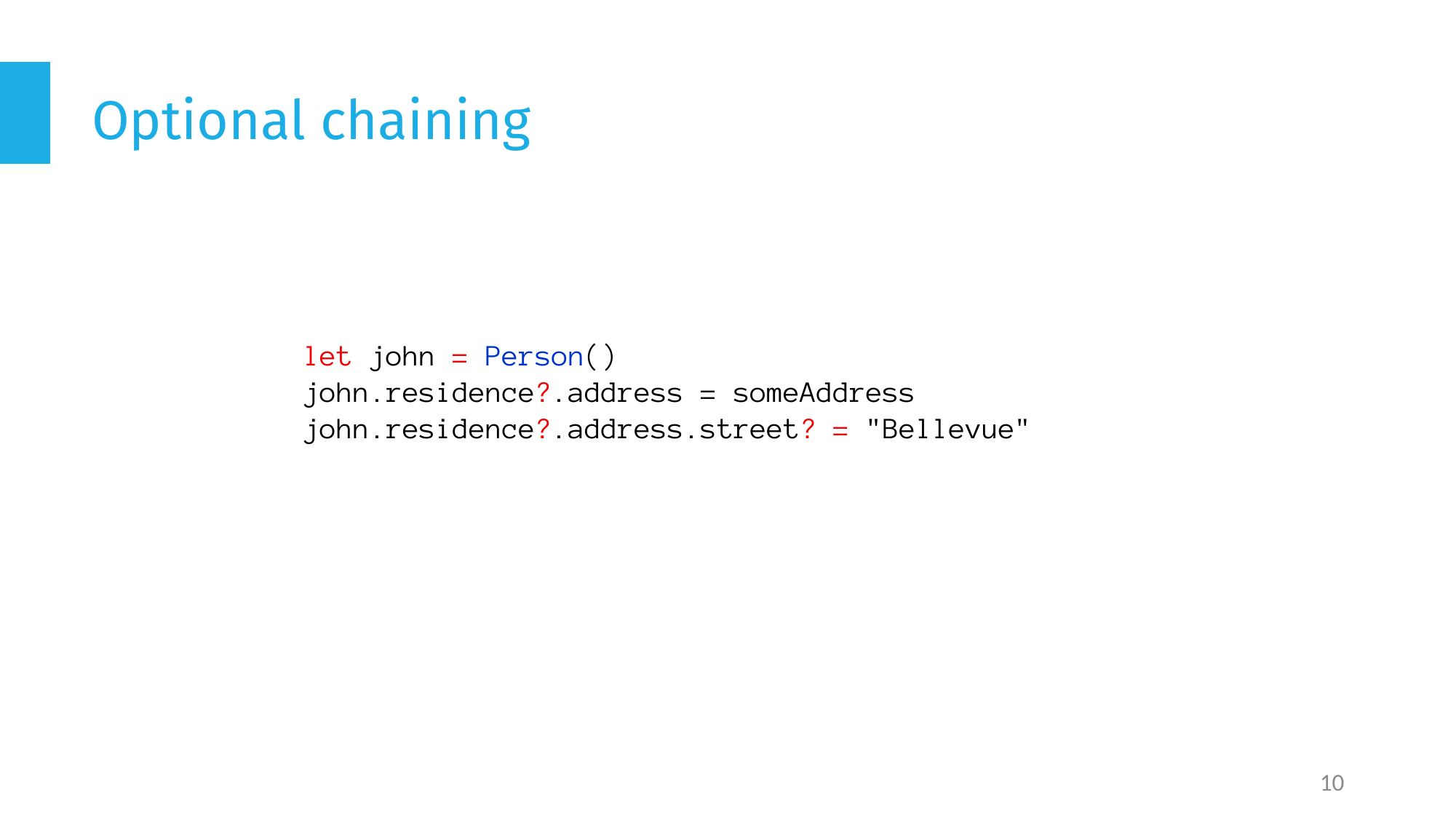

# Optional chaining
let john = Person()
john.residence?.address = someAddress
john.residence?.address.street? = "Bellevue"

10